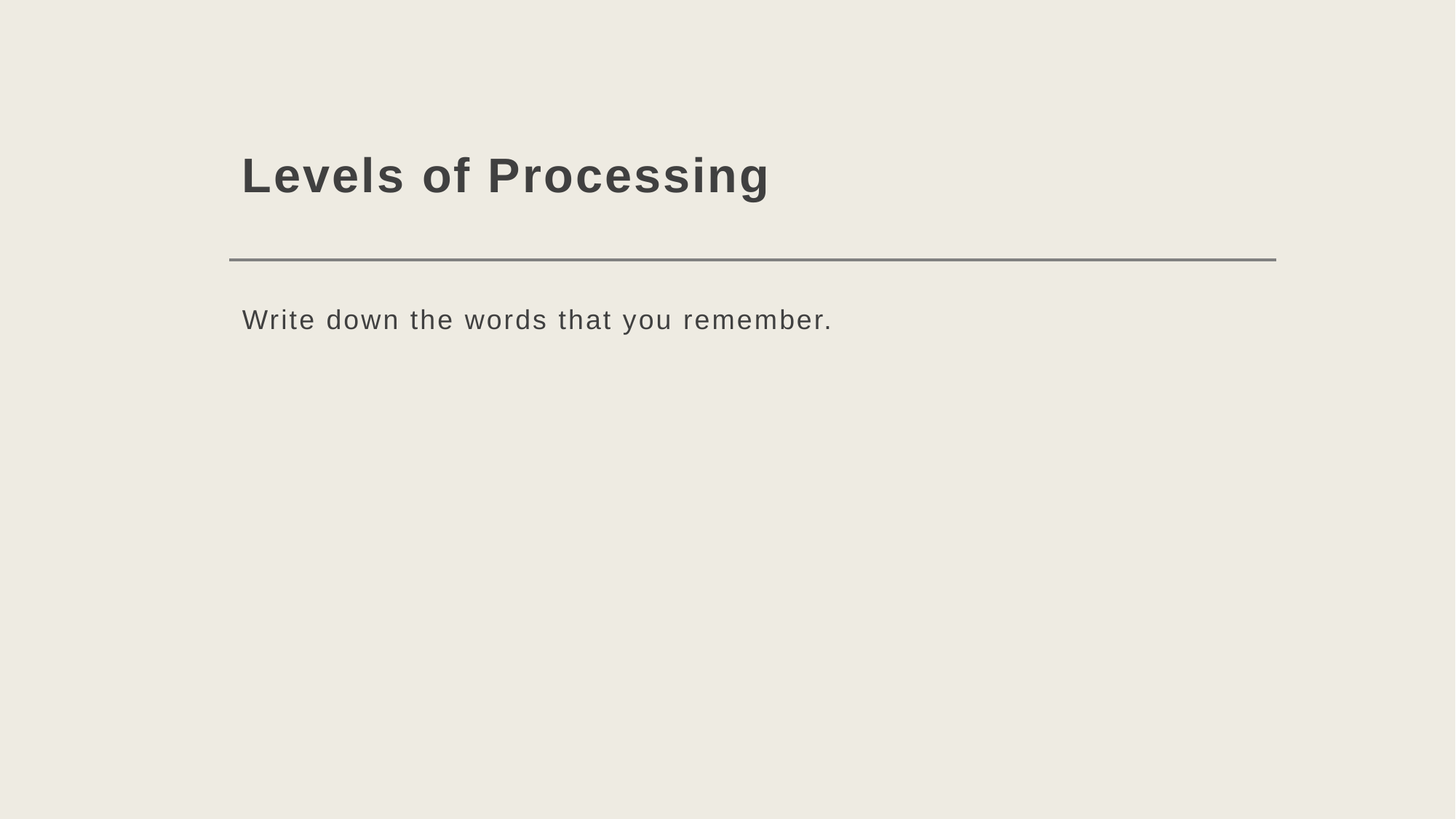

# Levels of Processing
Write down the words that you remember.